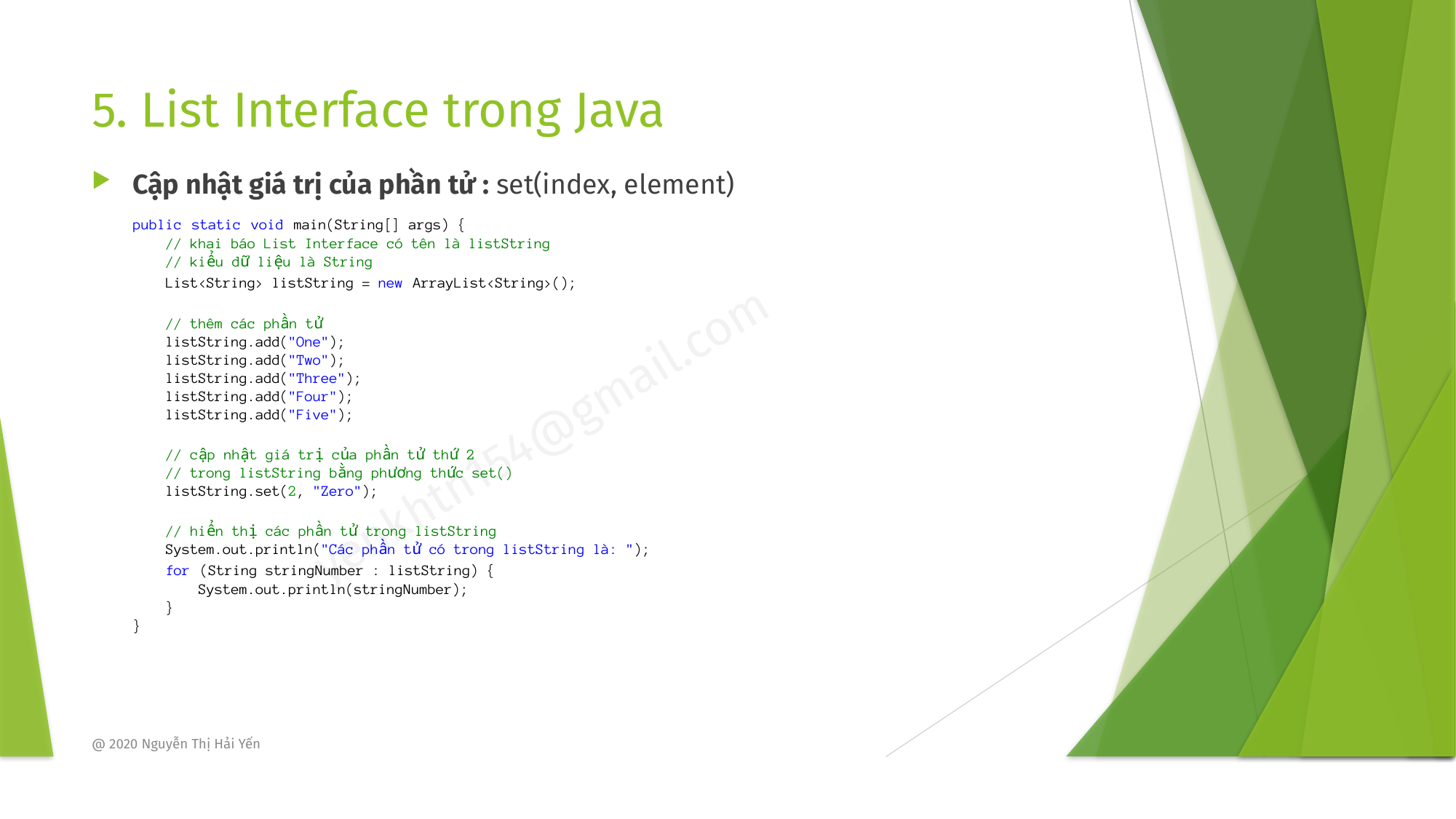

# 5. List Interface trong Java
Cập nhật giá trị của phần tử : set(index, element)

public static void main(String[] args) {
    // khai báo List Interface có tên là listString
    // kiểu dữ liệu là String
    List<String> listString = new ArrayList<String>();

    // thêm các phần tử
    listString.add("One");
    listString.add("Two");
    listString.add("Three");
    listString.add("Four");
    listString.add("Five");

    // cập nhật giá trị của phần tử thứ 2
    // trong listString bằng phương thức set()
    listString.set(2, "Zero");

    // hiển thị các phần tử trong listString
    System.out.println("Các phần tử có trong listString là: ");
    for (String stringNumber : listString) {
        System.out.println(stringNumber);
    }
}
@ 2020 Nguyễn Thị Hải Yến